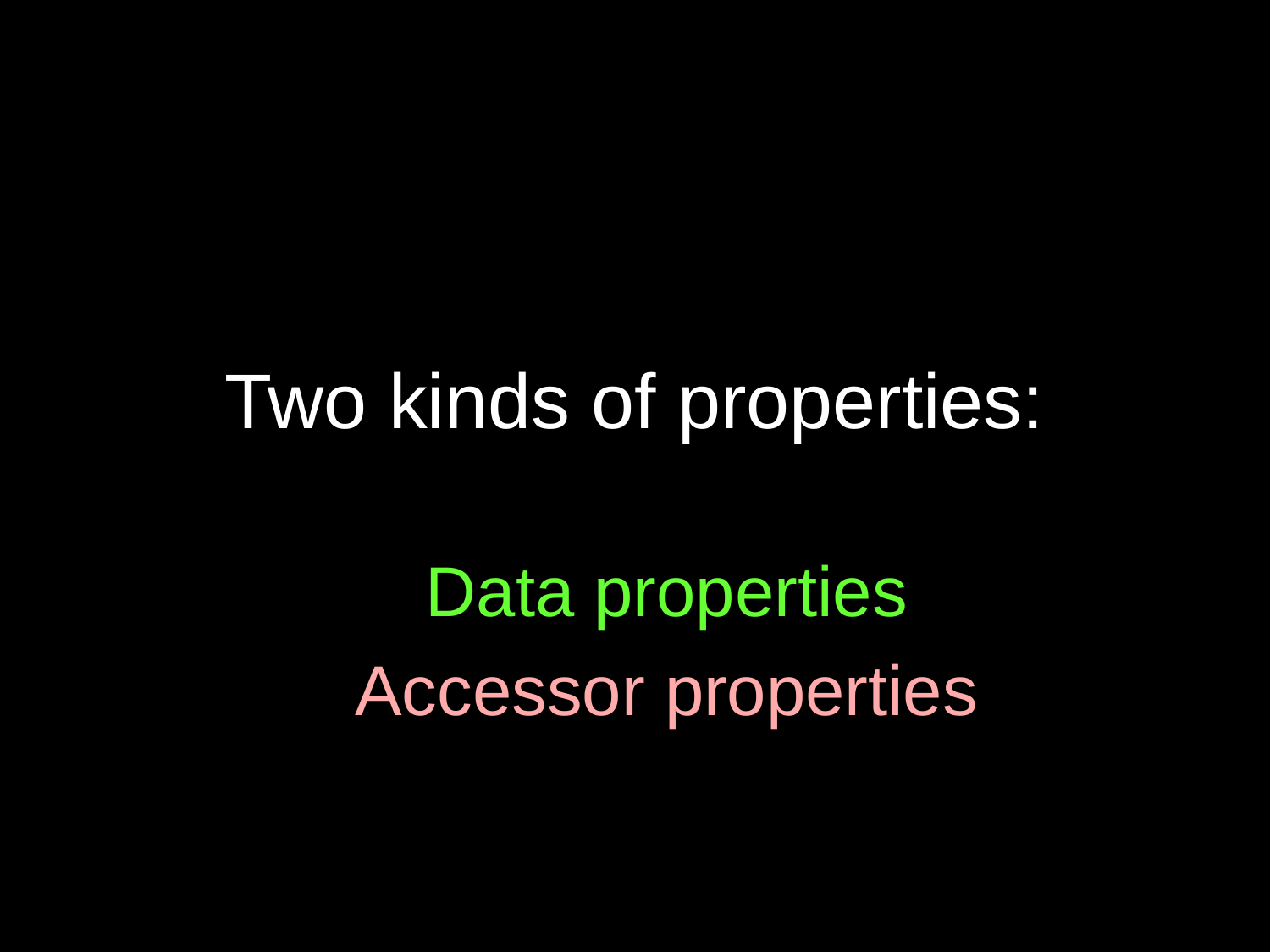

# Two kinds of properties:
Data properties
Accessor properties